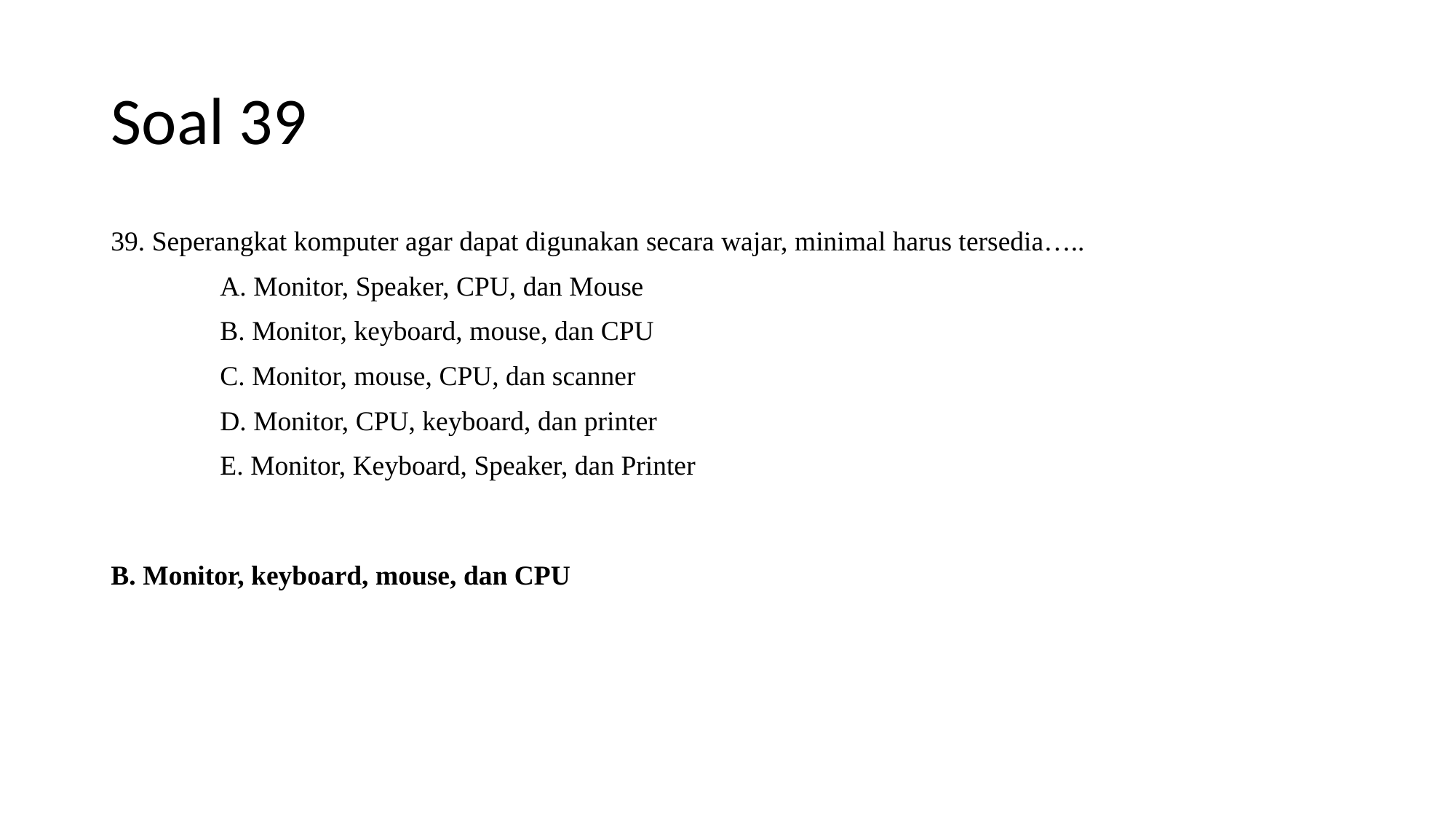

# Soal 39
39. Seperangkat komputer agar dapat digunakan secara wajar, minimal harus tersedia…..
	A. Monitor, Speaker, CPU, dan Mouse
	B. Monitor, keyboard, mouse, dan CPU
	C. Monitor, mouse, CPU, dan scanner
	D. Monitor, CPU, keyboard, dan printer
	E. Monitor, Keyboard, Speaker, dan Printer

B. Monitor, keyboard, mouse, dan CPU